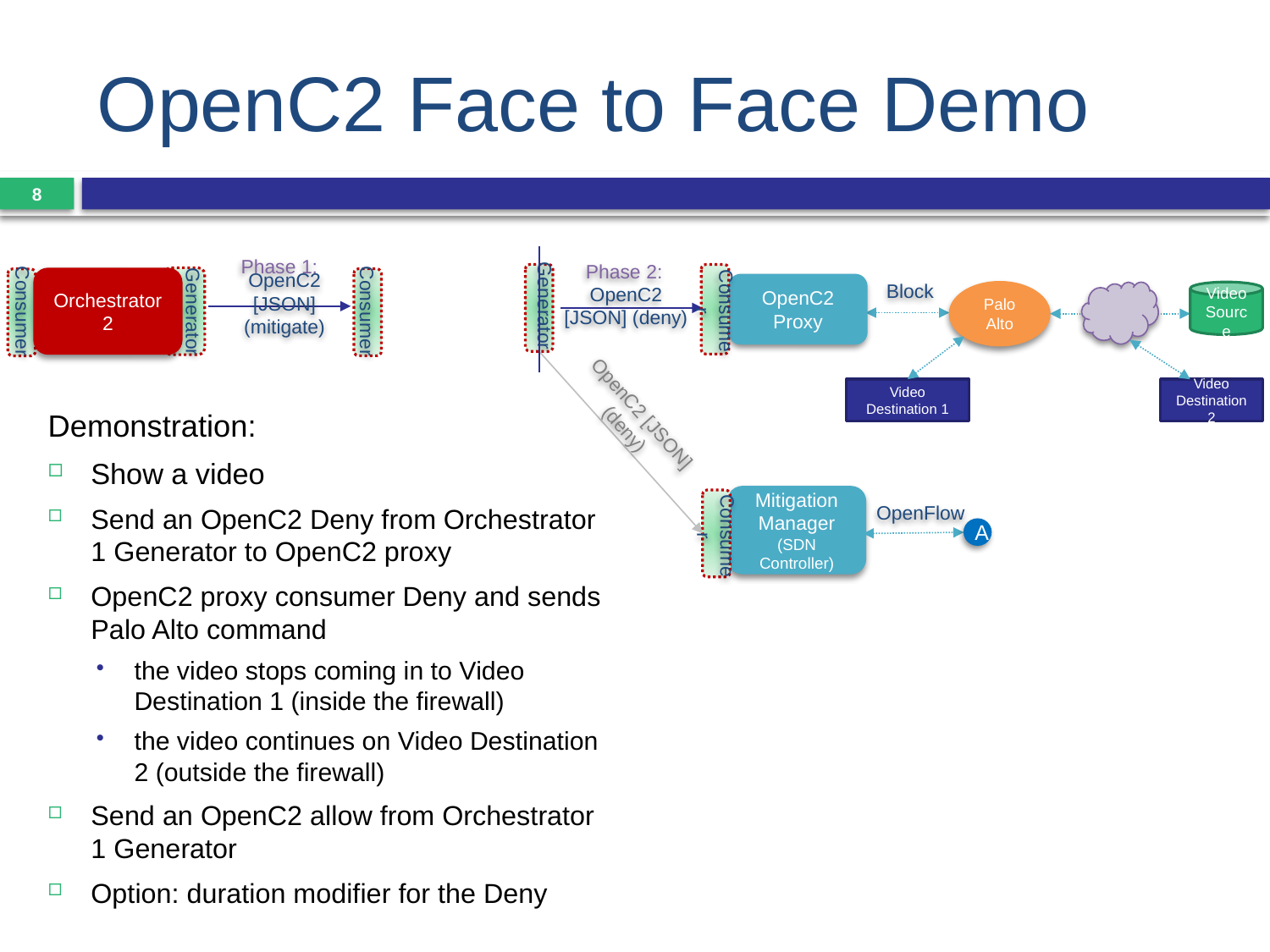

# OpenC2 Face to Face Demo
8
Phase 1:
Phase 2:

Orchestrator 2

OpenC2 Proxy
Block
Palo Alto
Video Source

OpenC2 [JSON] (mitigate)
OpenC2 [JSON] (deny)
Generator
Consumer
Consumer
Consumer
Generator
Video Destination 1
Video Destination 2
Demonstration:
Show a video
Send an OpenC2 Deny from Orchestrator 1 Generator to OpenC2 proxy
OpenC2 proxy consumer Deny and sends Palo Alto command
the video stops coming in to Video Destination 1 (inside the firewall)
the video continues on Video Destination 2 (outside the firewall)
Send an OpenC2 allow from Orchestrator 1 Generator
Option: duration modifier for the Deny

OpenC2 [JSON] (deny)
Mitigation Manager (SDN Controller)

OpenFlow
Consumer
A